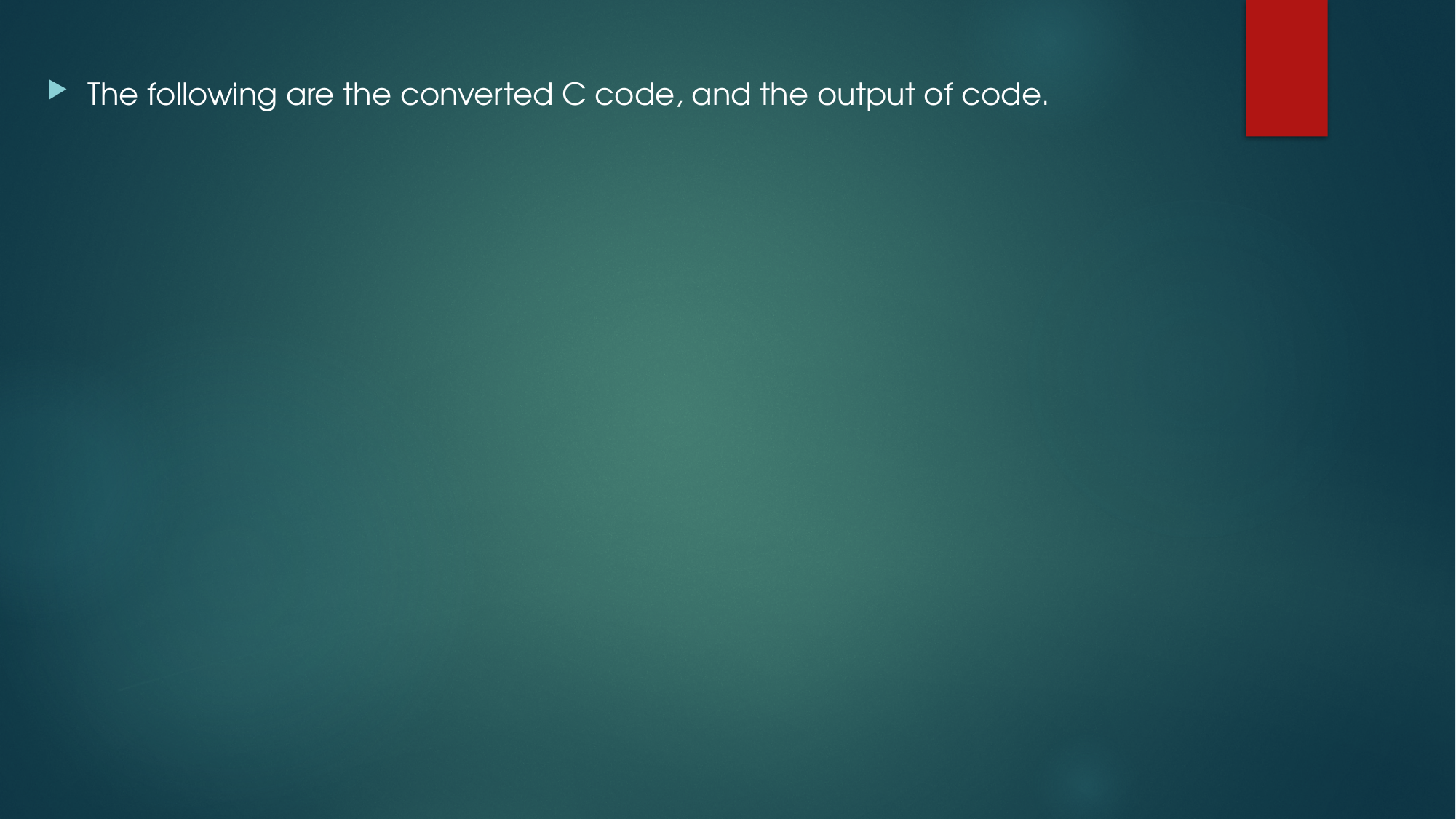

The following are the converted C code, and the output of code.